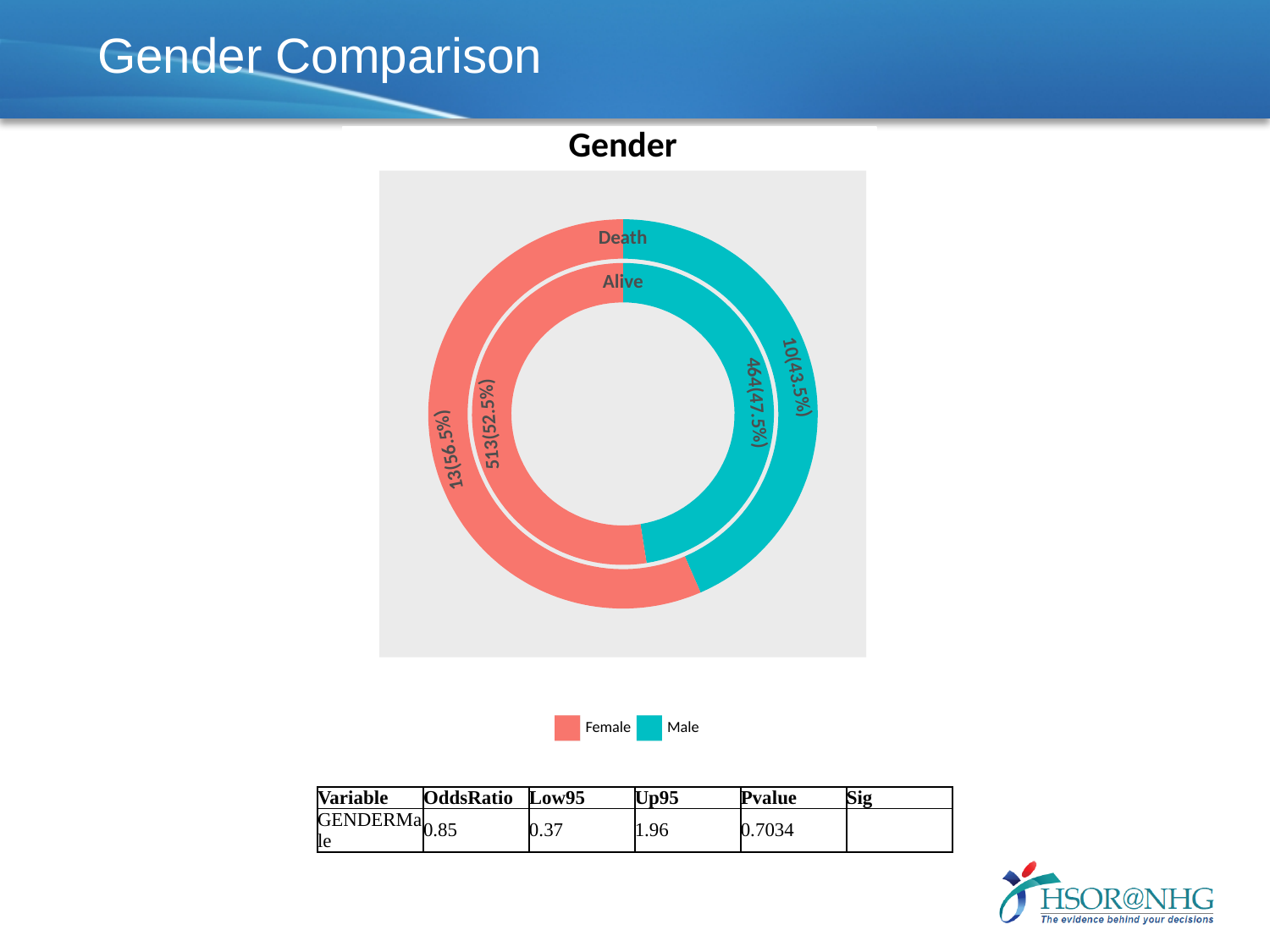

# Gender Comparison

Gender

Death

Alive

10(43.5%)

464(47.5%)
513(52.5%)

13(56.5%)

Female
Male
| Variable | OddsRatio | Low95 | Up95 | Pvalue | Sig |
| --- | --- | --- | --- | --- | --- |
| GENDERMale | 0.85 | 0.37 | 1.96 | 0.7034 |  |